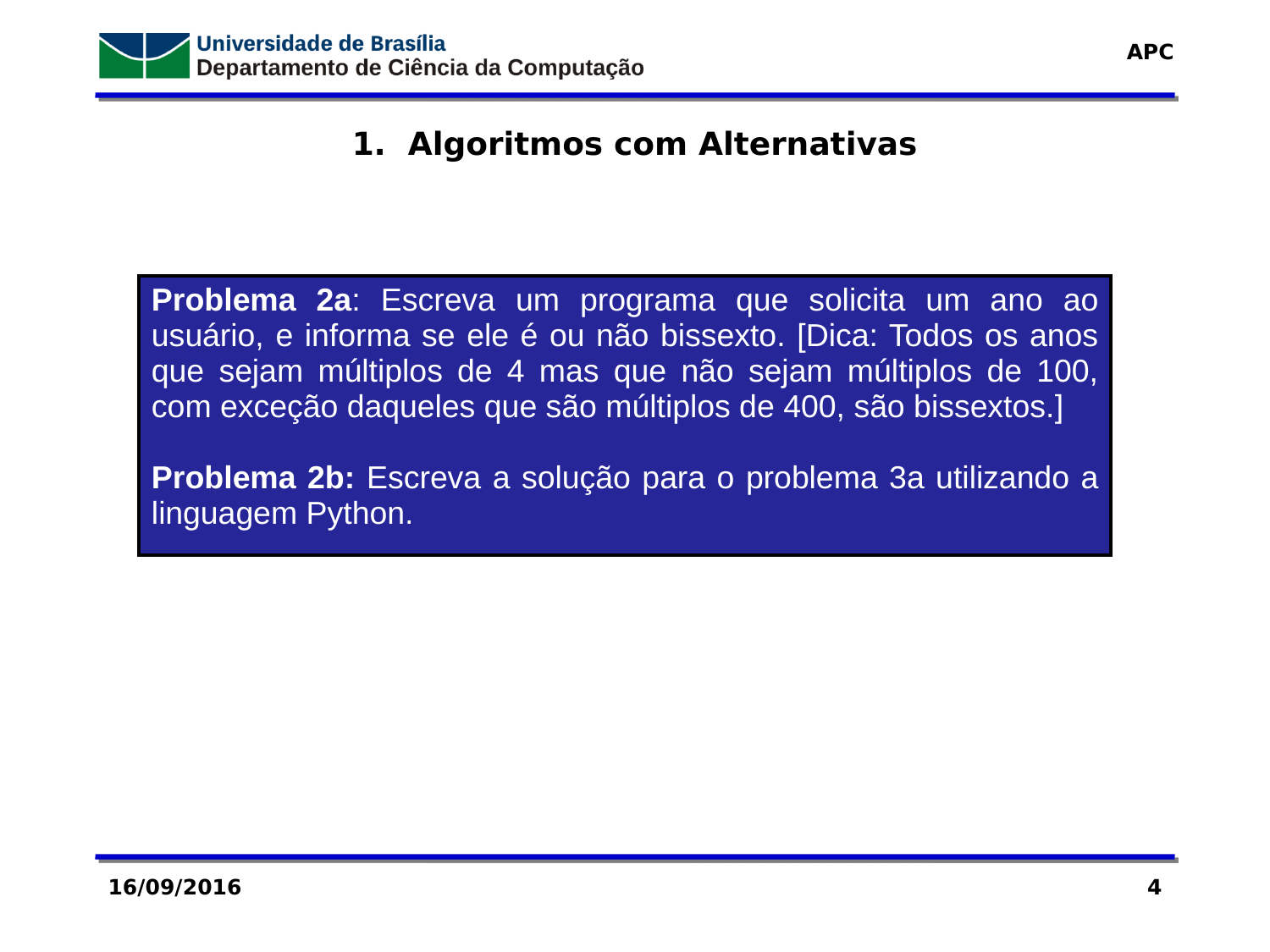

1.  Algoritmos com Alternativas

| Problema 2a: Escreva um programa que solicita um ano ao usuário, e informa se ele é ou não bissexto. [Dica: Todos os anos que sejam múltiplos de 4 mas que não sejam múltiplos de 100, com exceção daqueles que são múltiplos de 400, são bissextos.] Problema 2b: Escreva a solução para o problema 3a utilizando a linguagem Python. |
| --- |
16/09/2016
4